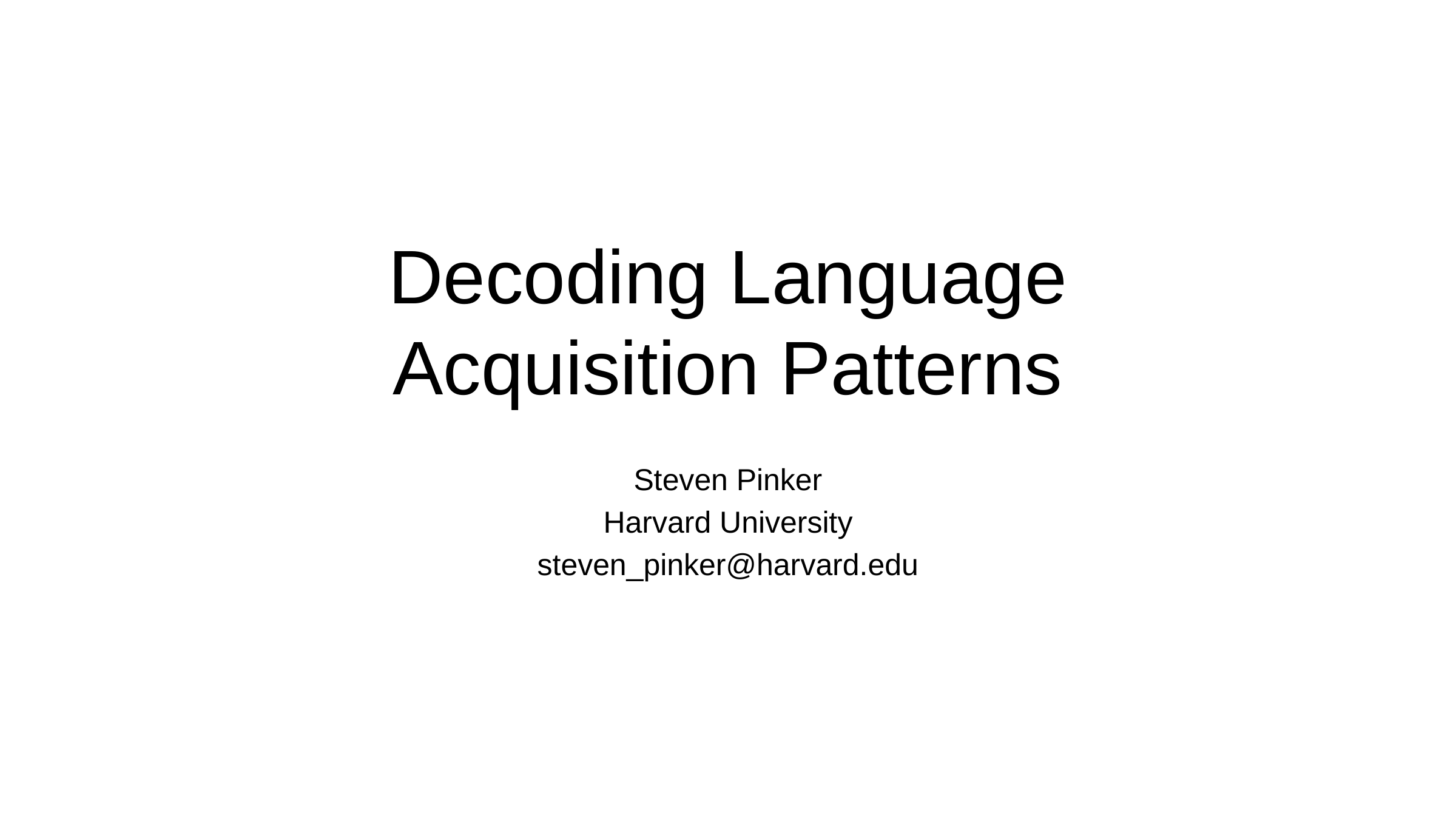

# Decoding Language Acquisition Patterns
Steven Pinker
Harvard University
steven_pinker@harvard.edu